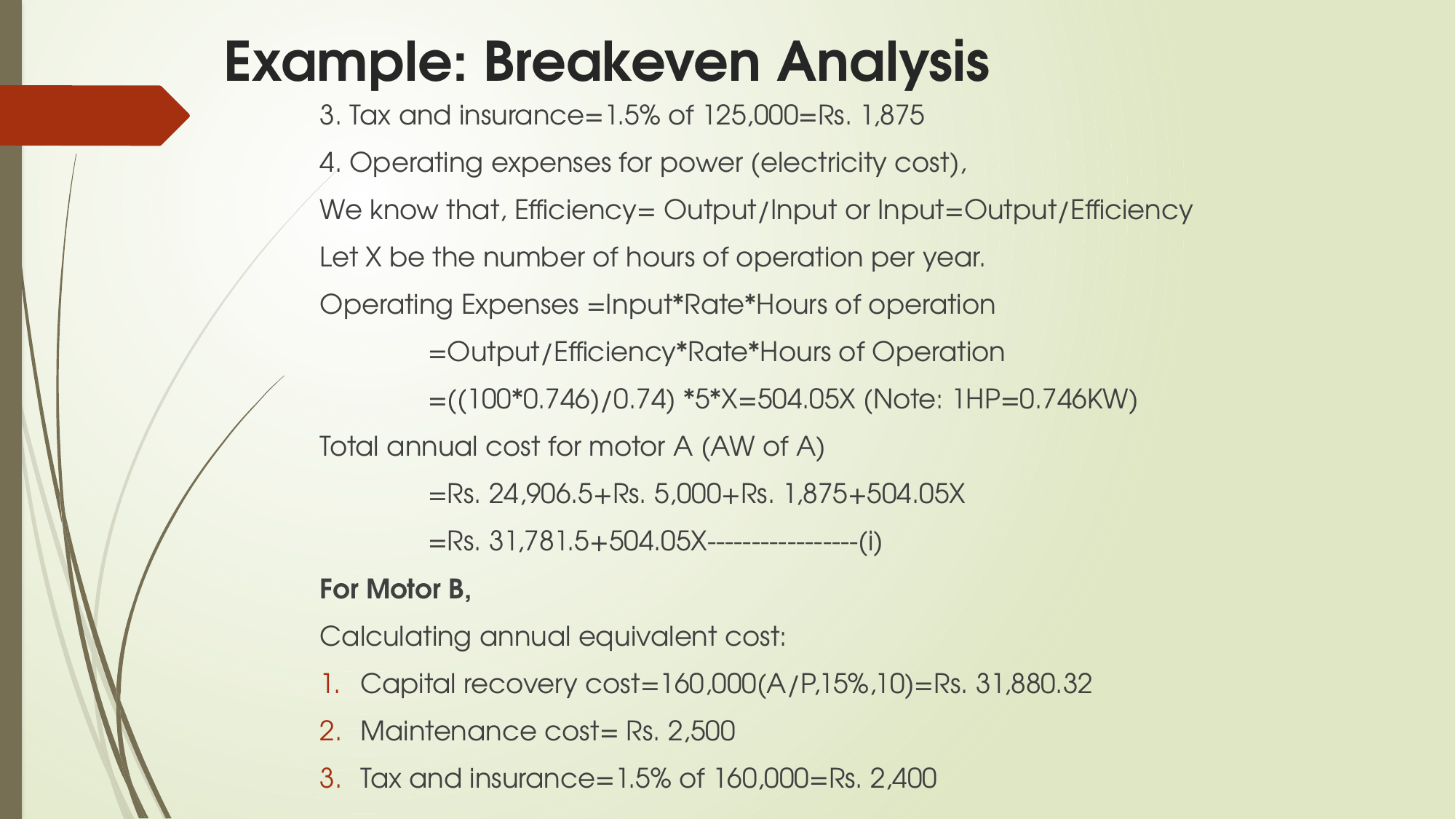

# Example: Breakeven Analysis
3. Tax and insurance=1.5% of 125,000=Rs. 1,875
4. Operating expenses for power (electricity cost),
We know that, Efficiency= Output/Input or Input=Output/Efficiency
Let X be the number of hours of operation per year.
Operating Expenses =Input*Rate*Hours of operation
					=Output/Efficiency*Rate*Hours of Operation
					=((100*0.746)/0.74) *5*X=504.05X (Note: 1HP=0.746KW)
Total annual cost for motor A (AW of A)
			=Rs. 24,906.5+Rs. 5,000+Rs. 1,875+504.05X
			=Rs. 31,781.5+504.05X-----------------(i)
For Motor B,
Calculating annual equivalent cost:
Capital recovery cost=160,000(A/P,15%,10)=Rs. 31,880.32
Maintenance cost= Rs. 2,500
Tax and insurance=1.5% of 160,000=Rs. 2,400